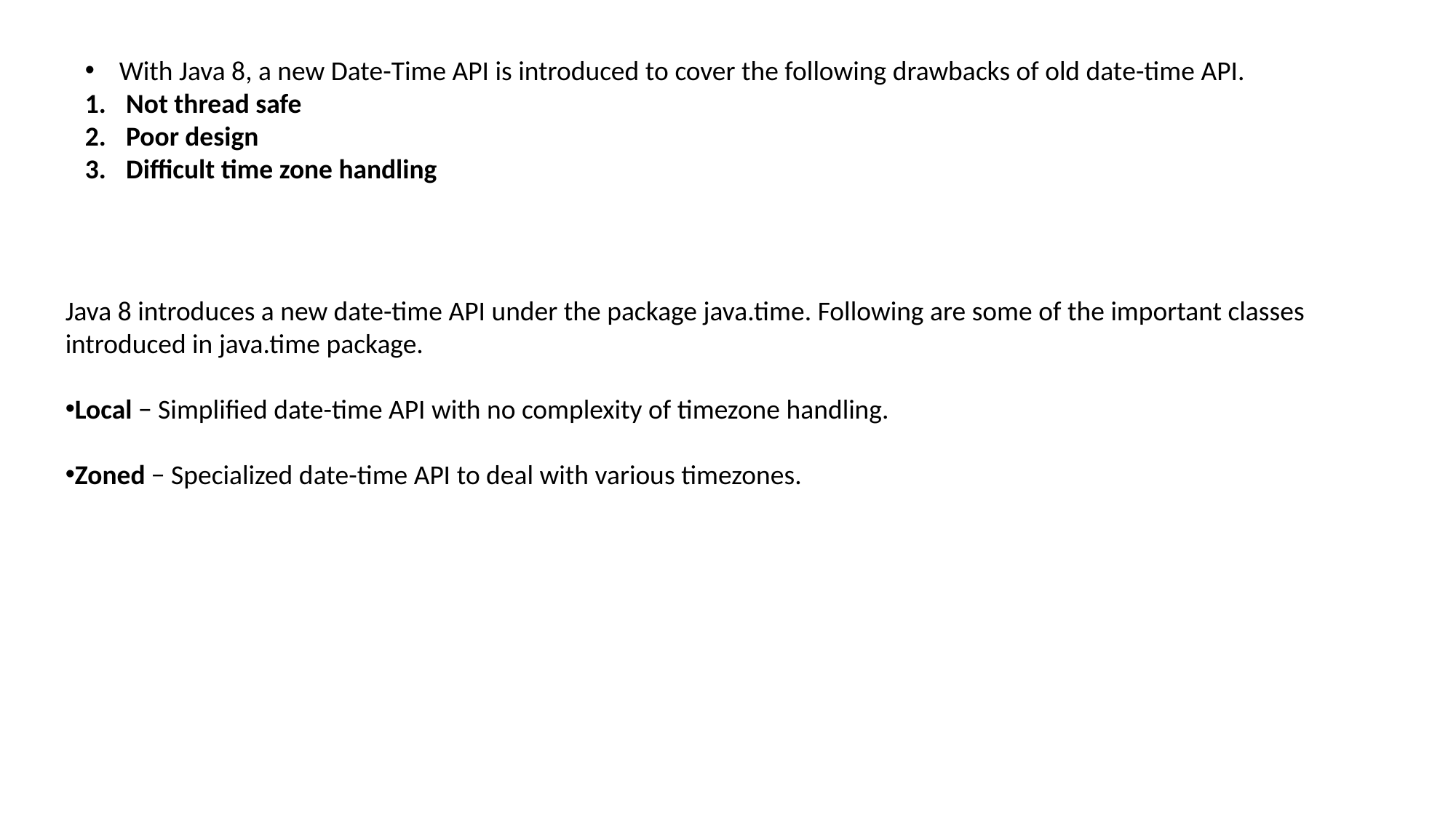

With Java 8, a new Date-Time API is introduced to cover the following drawbacks of old date-time API.
Not thread safe
Poor design
Difficult time zone handling
Java 8 introduces a new date-time API under the package java.time. Following are some of the important classes introduced in java.time package.

Local − Simplified date-time API with no complexity of timezone handling.

Zoned − Specialized date-time API to deal with various timezones.